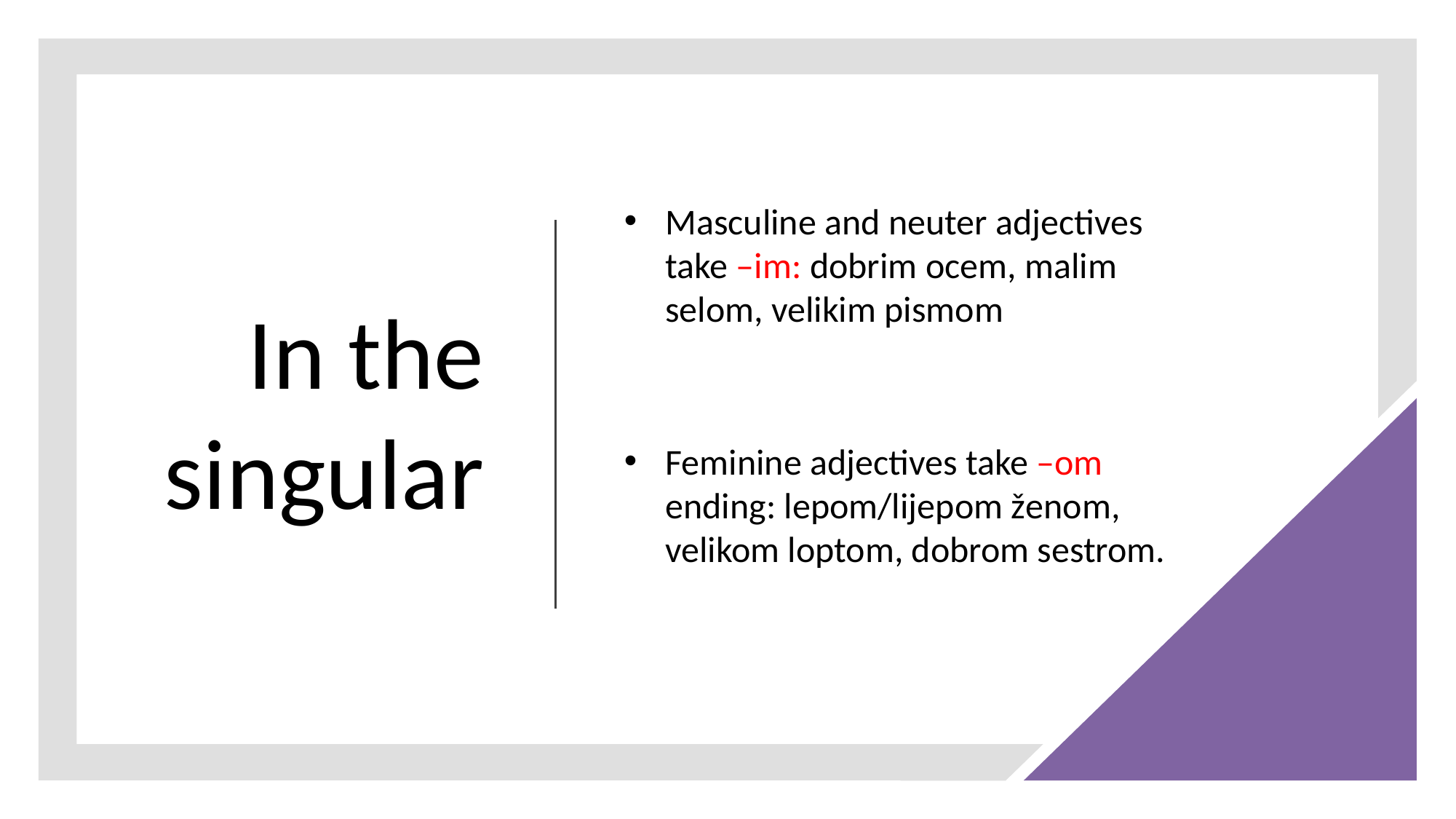

# In the singular
Masculine and neuter adjectives take –im: dobrim ocem, malim selom, velikim pismom

Feminine adjectives take –om ending: lepom/lijepom ženom, velikom loptom, dobrom sestrom.